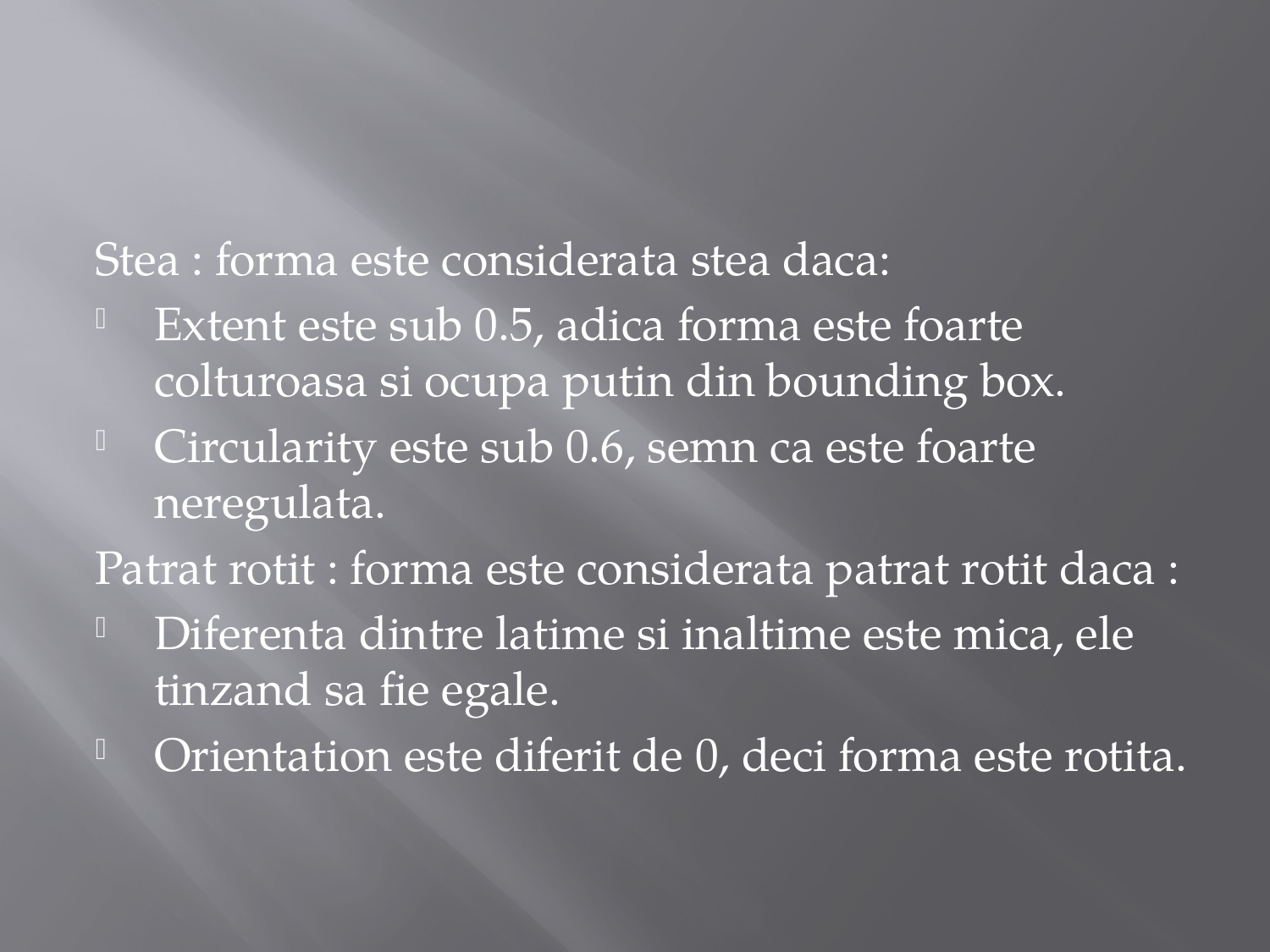

Stea : forma este considerata stea daca:
Extent este sub 0.5, adica forma este foarte colturoasa si ocupa putin din bounding box.
Circularity este sub 0.6, semn ca este foarte neregulata.
Patrat rotit : forma este considerata patrat rotit daca :
Diferenta dintre latime si inaltime este mica, ele tinzand sa fie egale.
Orientation este diferit de 0, deci forma este rotita.